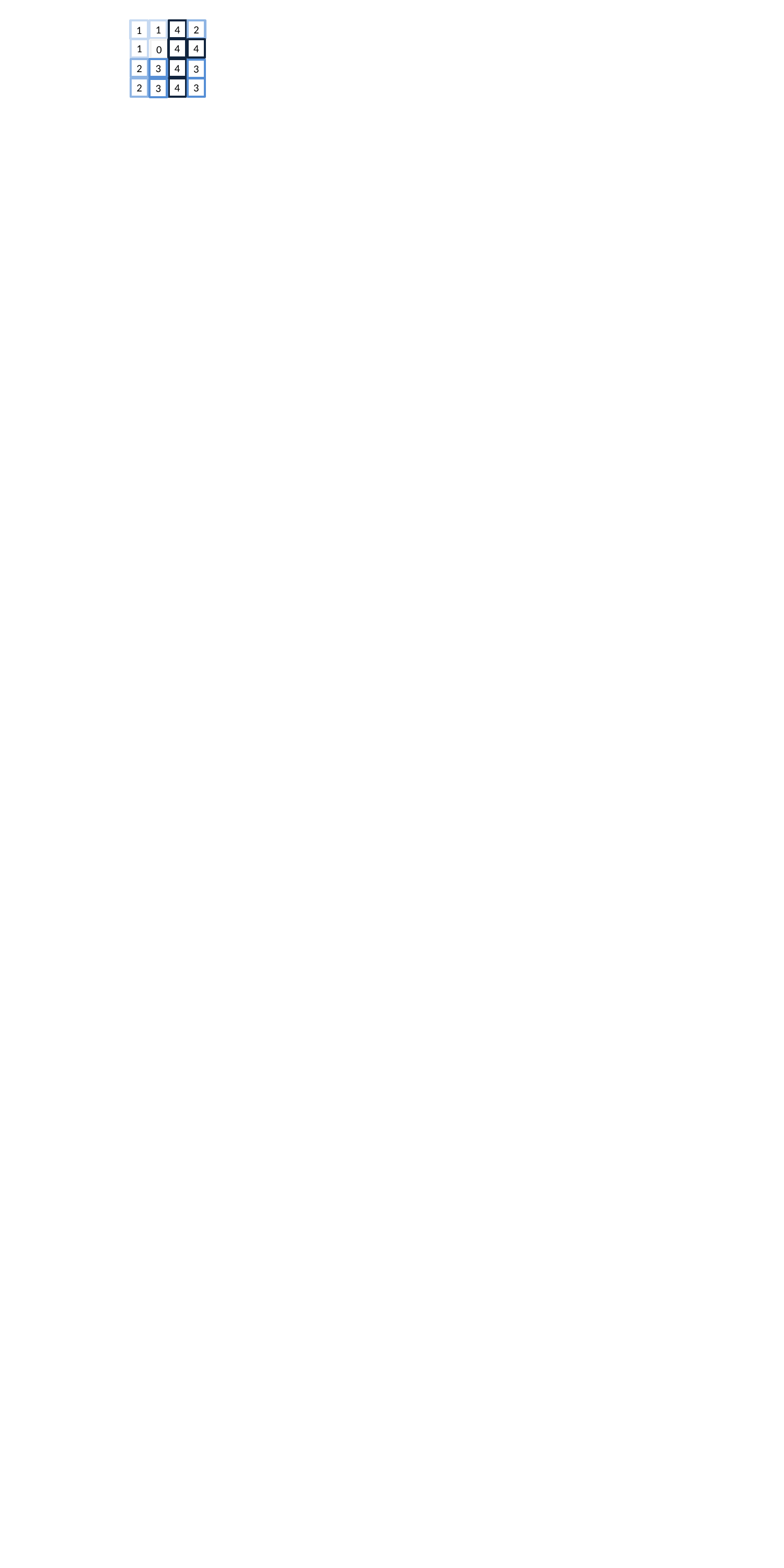

1
4
2
1
1
4
4
0
2
4
3
3
2
4
3
3